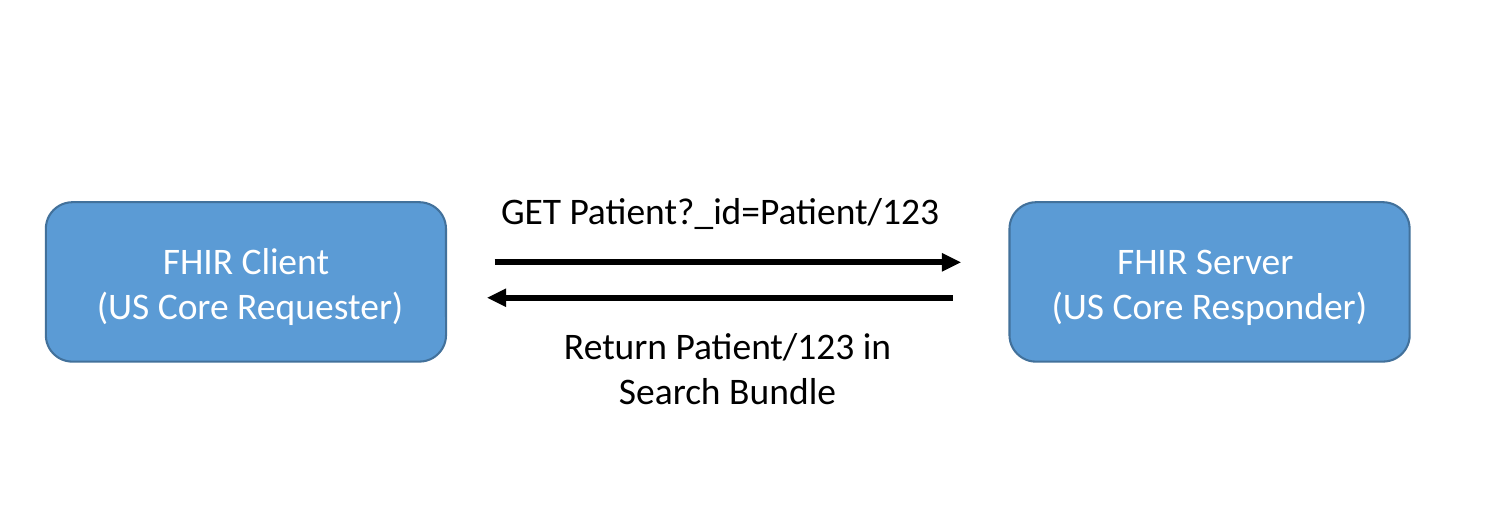

GET Patient?_id=Patient/123
FHIR Client
 (US Core Requester)
FHIR Server
(US Core Responder)
Return Patient/123 in Search Bundle